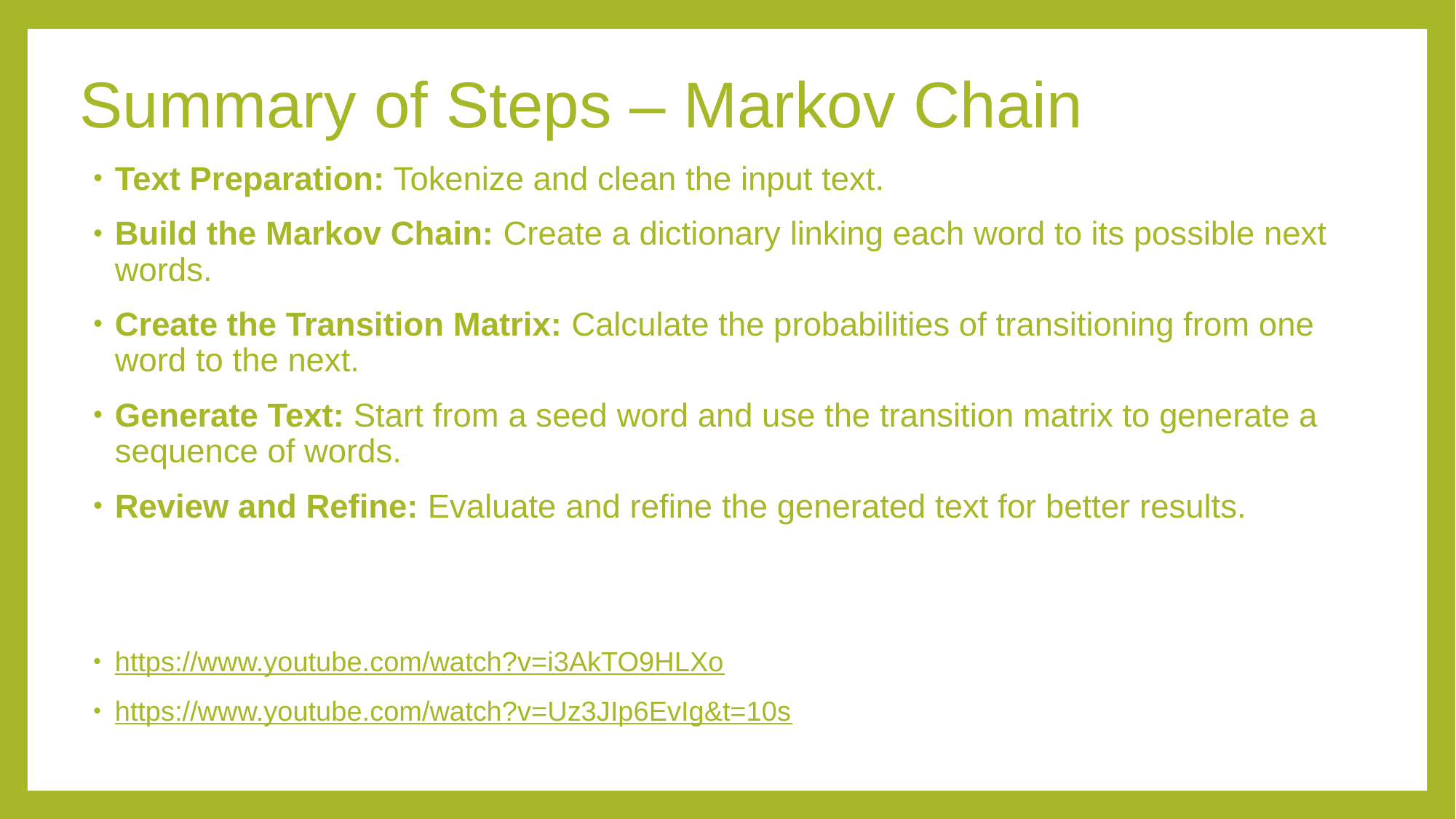

# Summary of Steps – Markov Chain
Text Preparation: Tokenize and clean the input text.
Build the Markov Chain: Create a dictionary linking each word to its possible next words.
Create the Transition Matrix: Calculate the probabilities of transitioning from one word to the next.
Generate Text: Start from a seed word and use the transition matrix to generate a sequence of words.
Review and Refine: Evaluate and refine the generated text for better results.

https://www.youtube.com/watch?v=i3AkTO9HLXo
https://www.youtube.com/watch?v=Uz3JIp6EvIg&t=10s